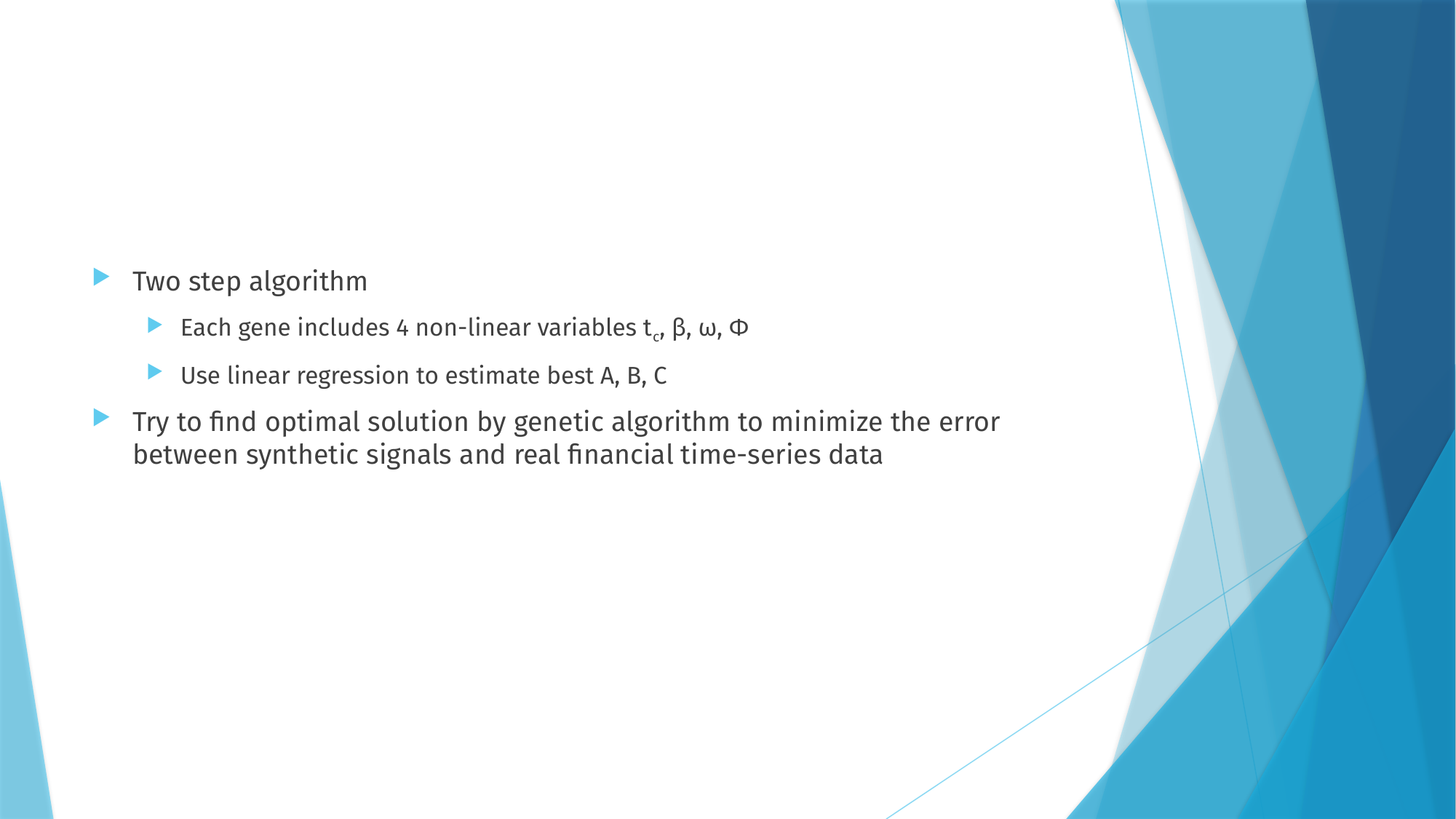

#
Two step algorithm
Each gene includes 4 non-linear variables tc, β, ω, Φ
Use linear regression to estimate best A, B, C
Try to find optimal solution by genetic algorithm to minimize the error between synthetic signals and real financial time-series data